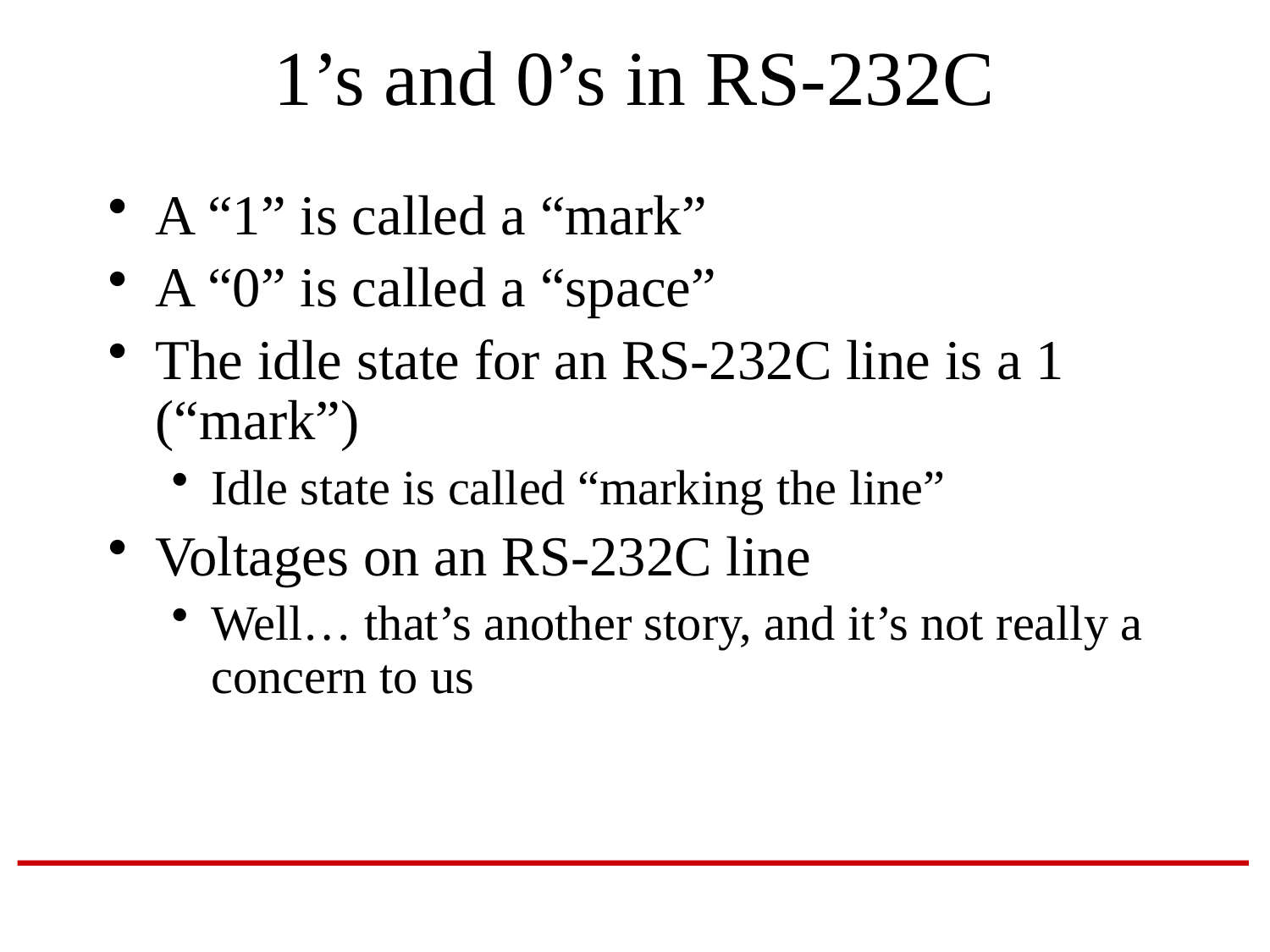

# 1’s and 0’s in RS-232C
A “1” is called a “mark”
A “0” is called a “space”
The idle state for an RS-232C line is a 1 (“mark”)
Idle state is called “marking the line”
Voltages on an RS-232C line
Well… that’s another story, and it’s not really a concern to us